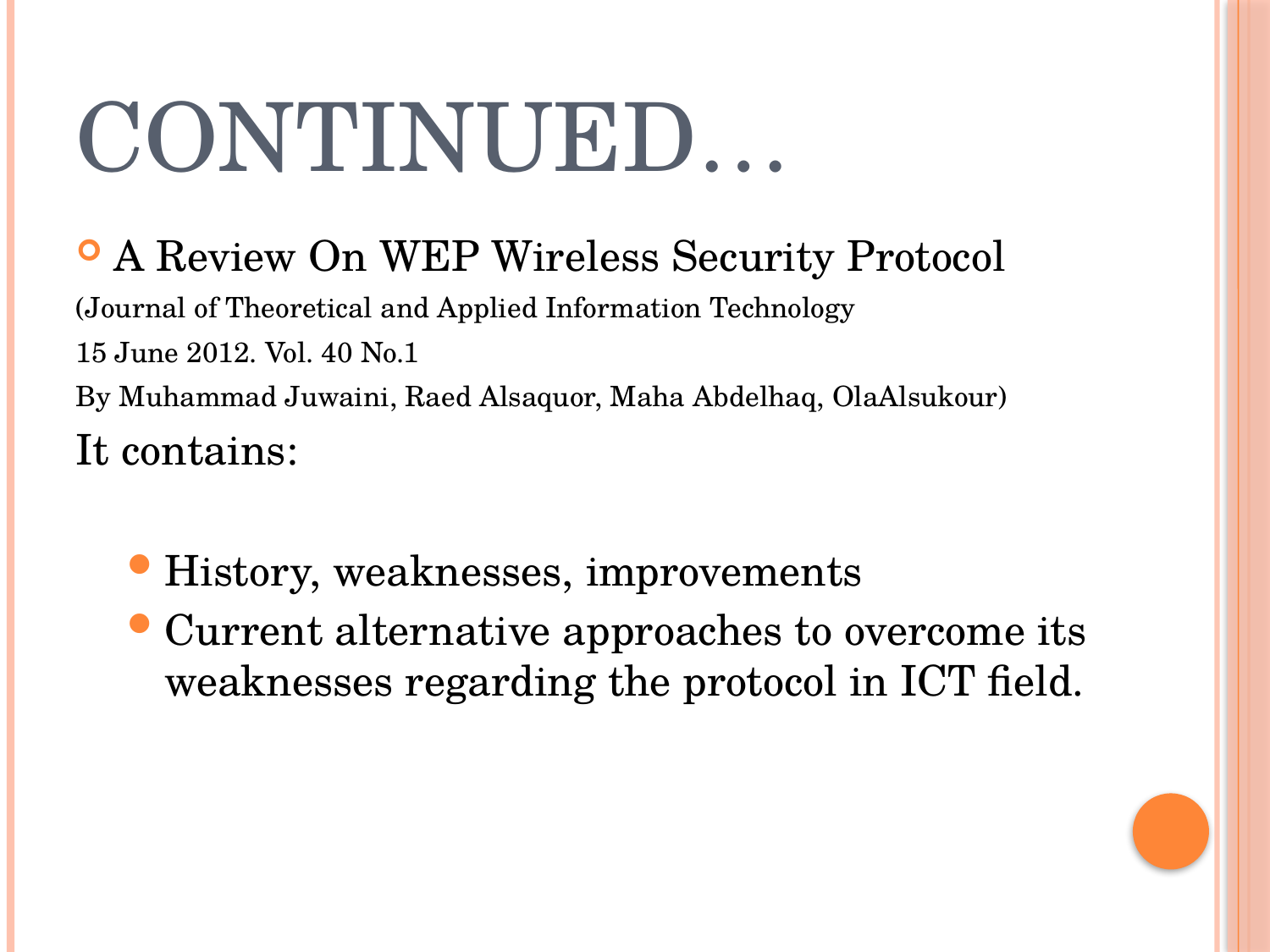

# Continued…
A Review On WEP Wireless Security Protocol
(Journal of Theoretical and Applied Information Technology
15 June 2012. Vol. 40 No.1
By Muhammad Juwaini, Raed Alsaquor, Maha Abdelhaq, OlaAlsukour)
It contains:

History, weaknesses, improvements
Current alternative approaches to overcome its weaknesses regarding the protocol in ICT field.